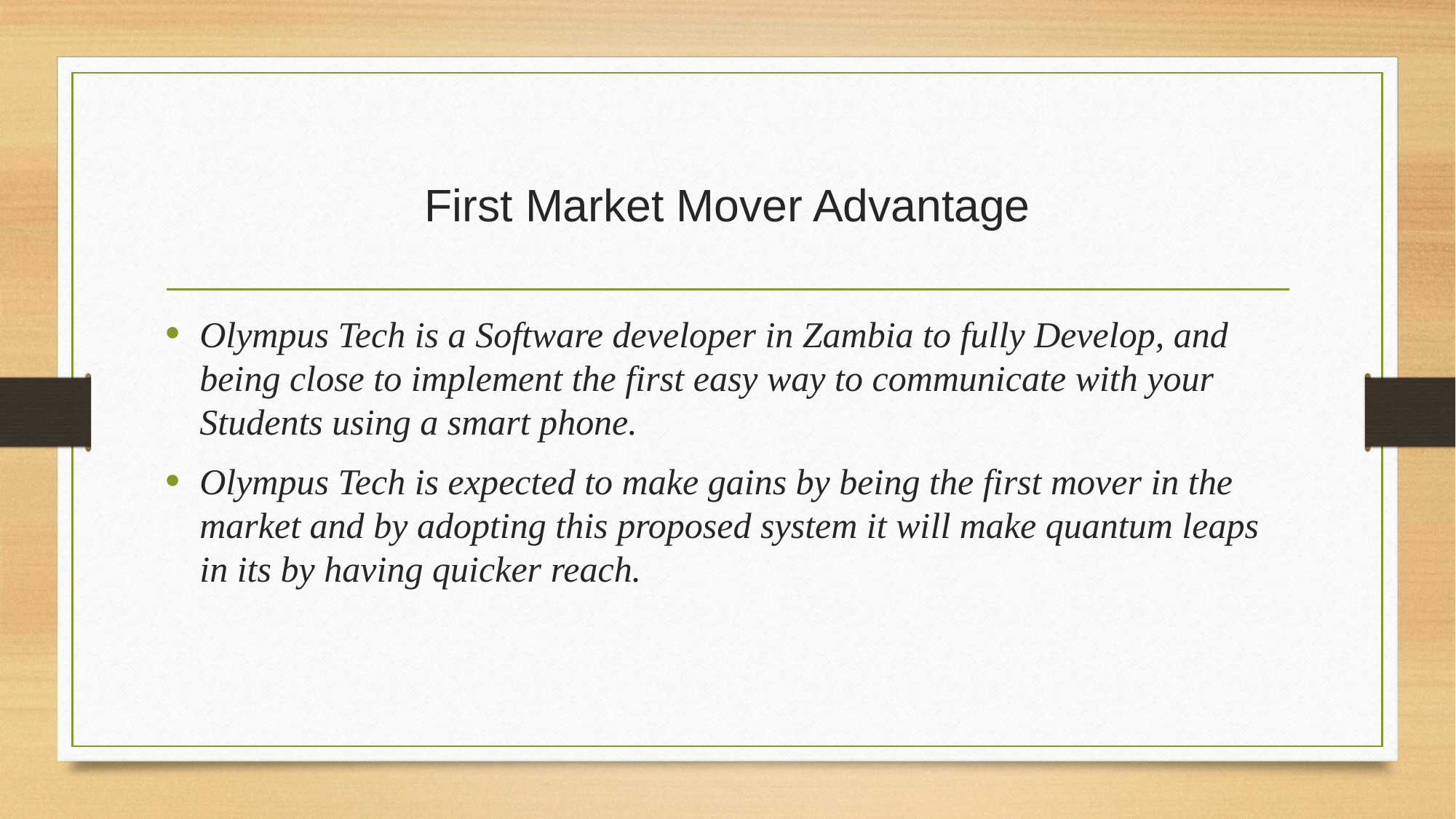

# First Market Mover Advantage
Olympus Tech is a Software developer in Zambia to fully Develop, and being close to implement the first easy way to communicate with your Students using a smart phone.
Olympus Tech is expected to make gains by being the first mover in the market and by adopting this proposed system it will make quantum leaps in its by having quicker reach.